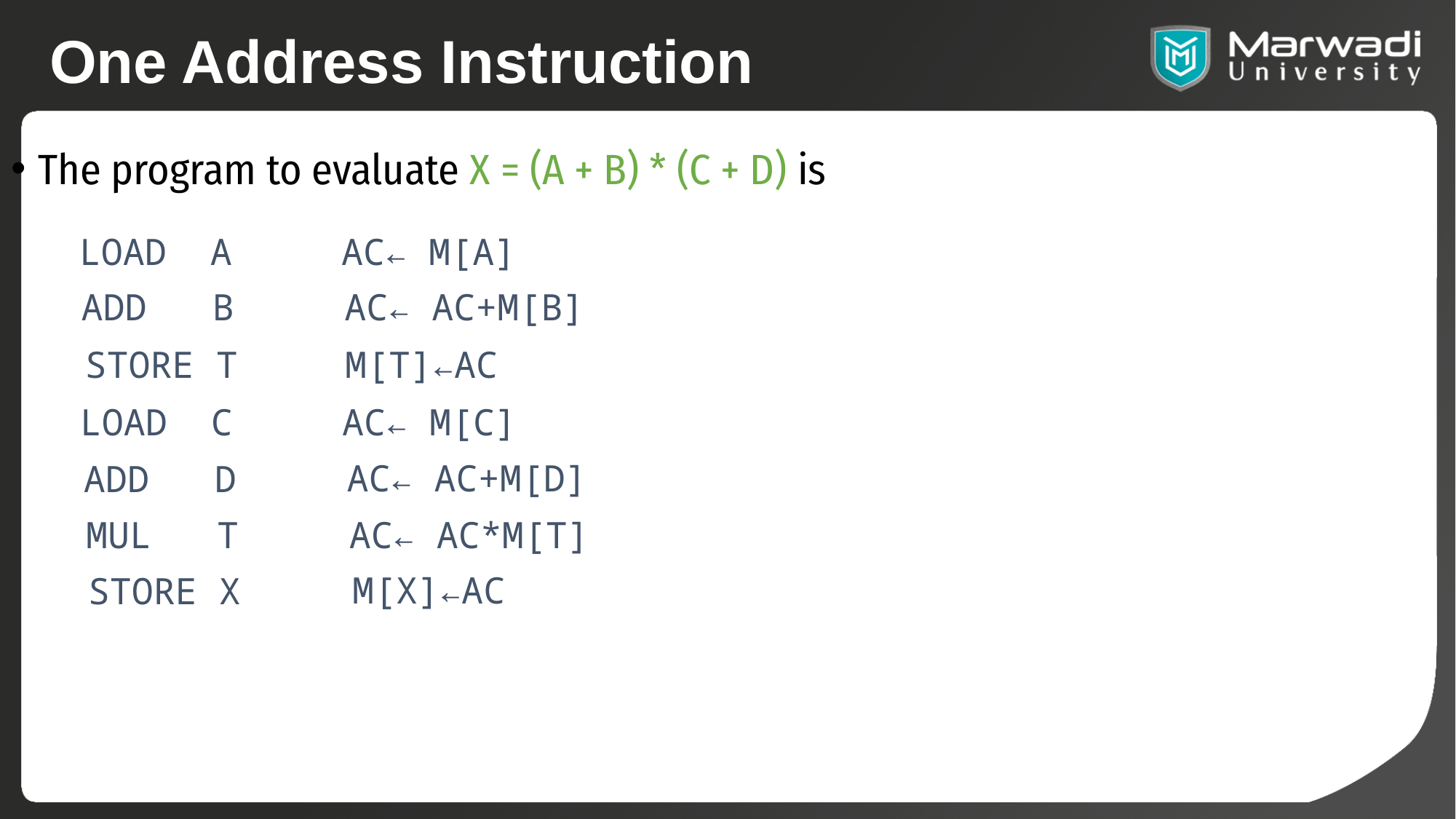

# One Address Instruction
The program to evaluate X = (A + B) * (C + D) is
LOAD	 A
AC← M[A]
ADD	 B
AC← AC+M[B]
STORE T
M[T]←AC
LOAD	 C
AC← M[C]
AC← AC+M[D]
ADD	 D
MUL	 T
AC← AC*M[T]
M[X]←AC
STORE X